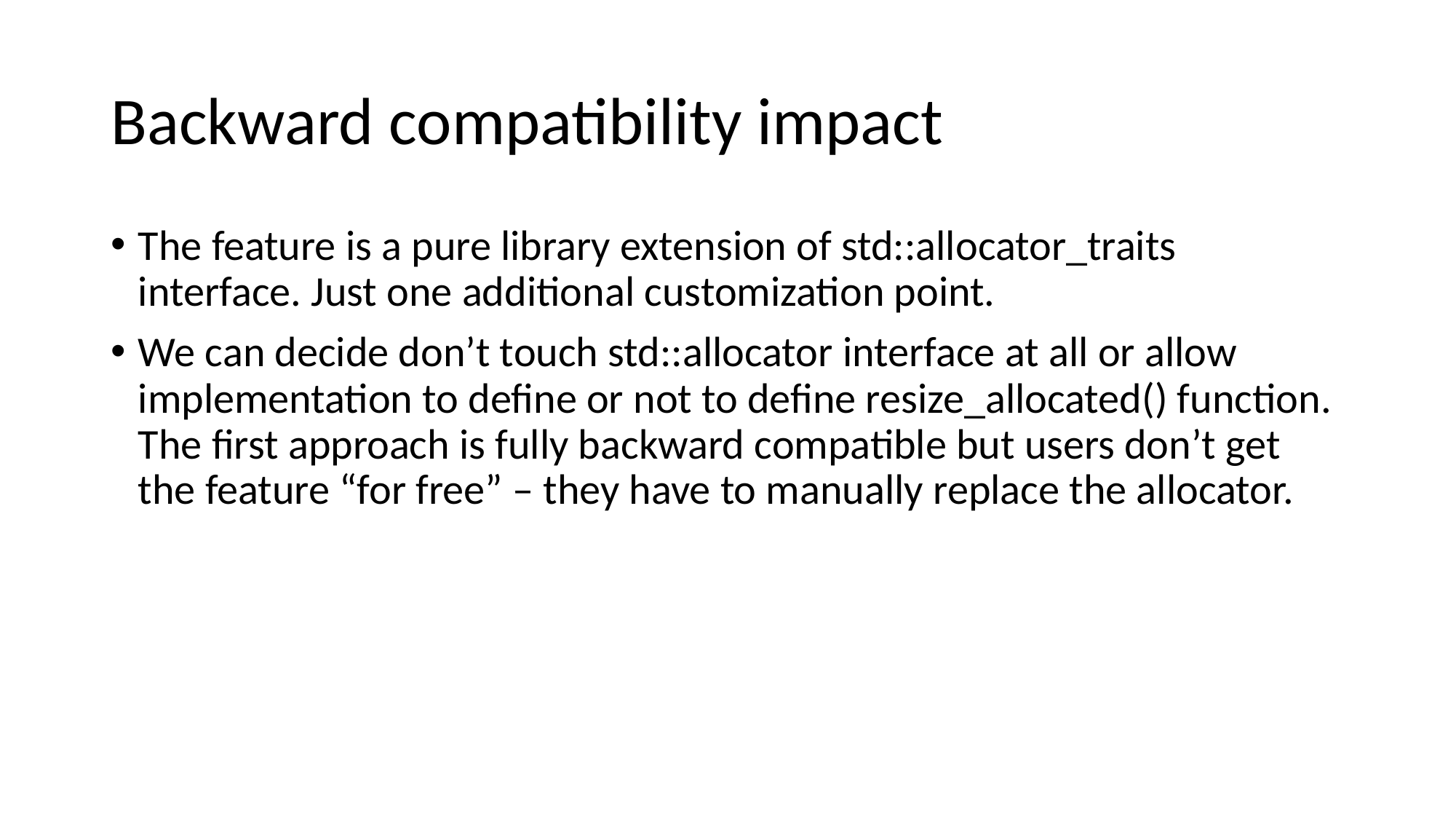

# Backward compatibility impact
The feature is a pure library extension of std::allocator_traits interface. Just one additional customization point.
We can decide don’t touch std::allocator interface at all or allow implementation to define or not to define resize_allocated() function. The first approach is fully backward compatible but users don’t get the feature “for free” – they have to manually replace the allocator.